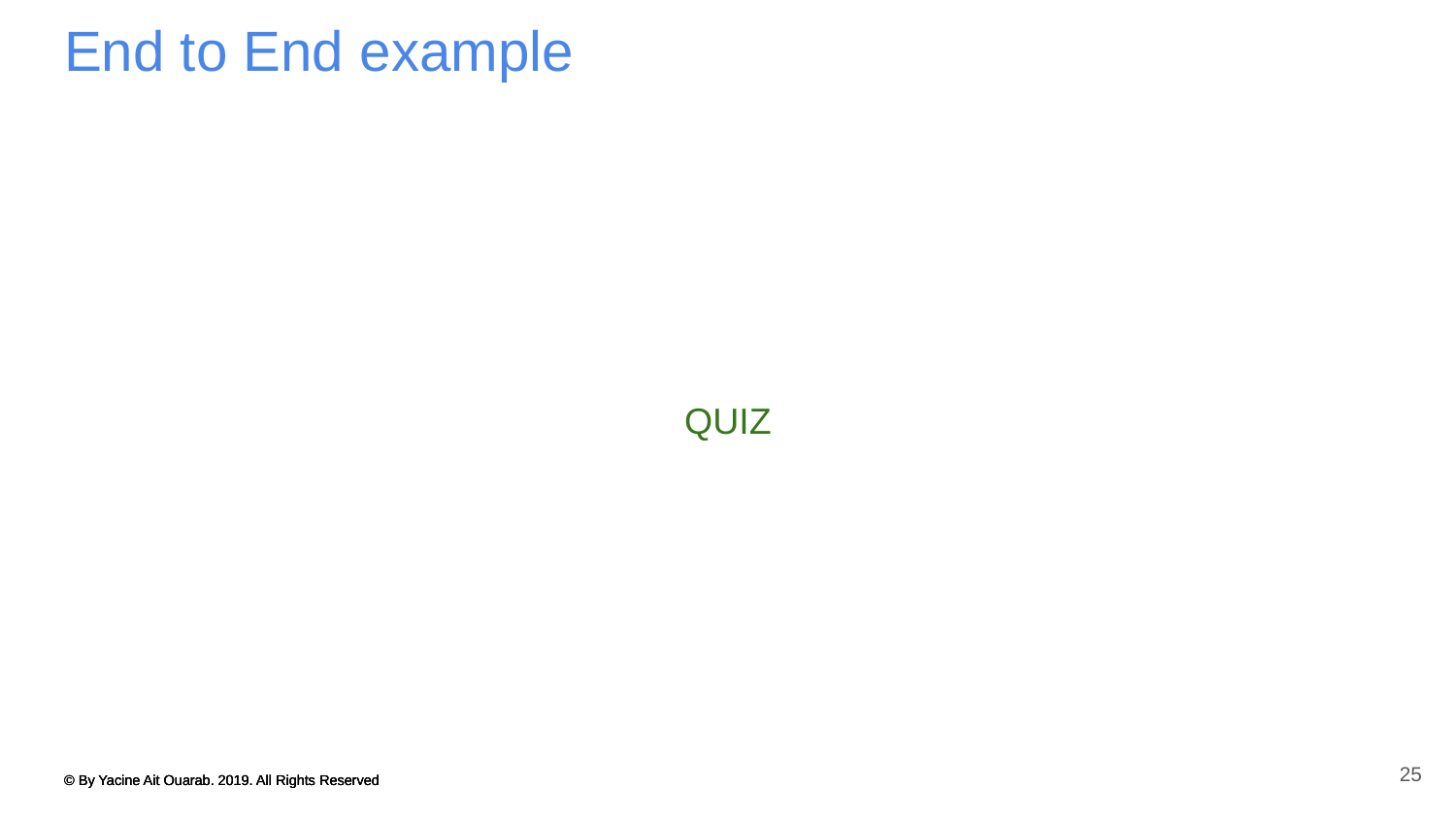

# End to End example

QUIZ
25